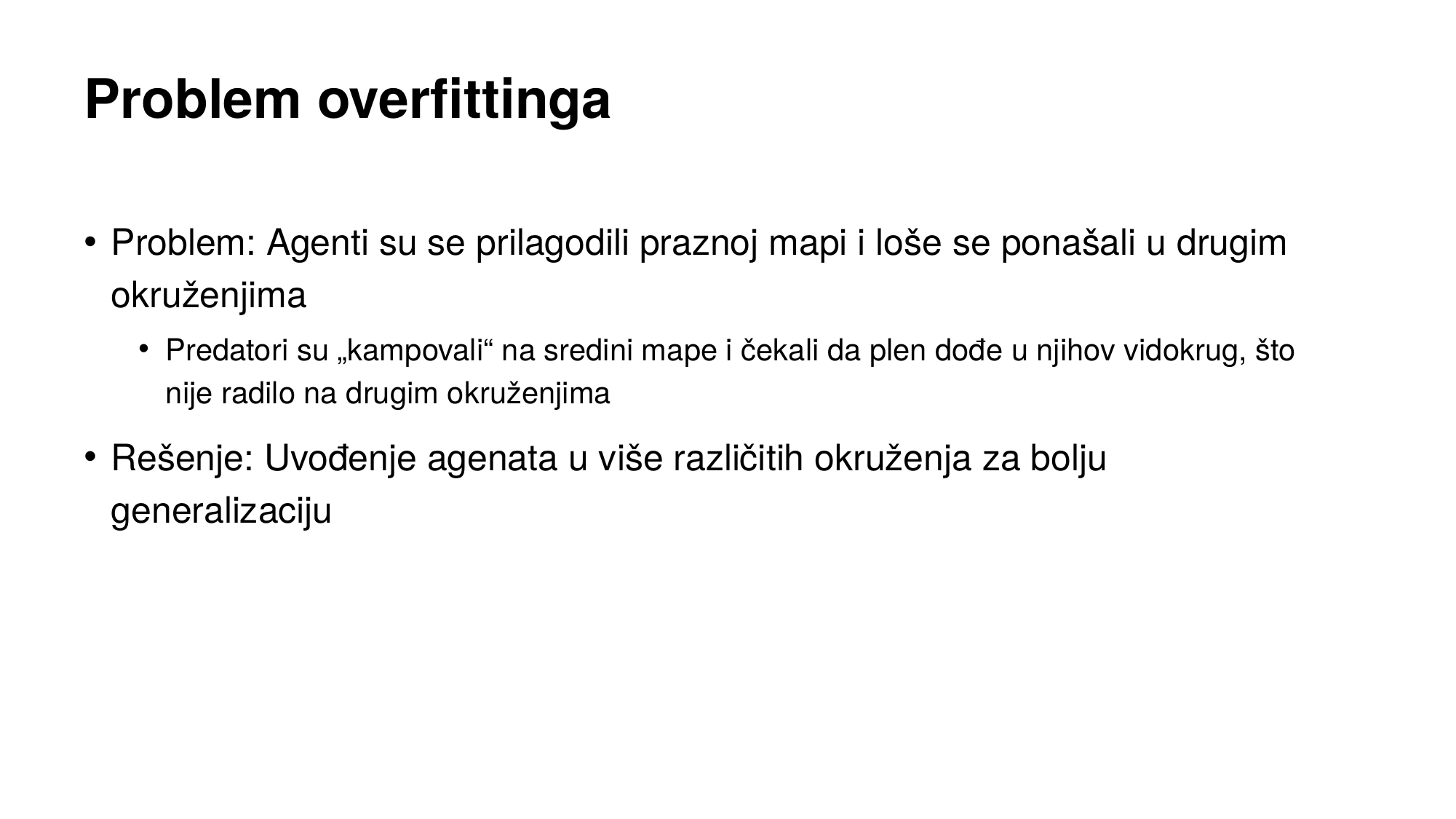

# Problem overfittinga
Problem: Agenti su se prilagodili praznoj mapi i loše se ponašali u drugim okruženjima
Predatori su „kampovali“ na sredini mape i čekali da plen dođe u njihov vidokrug, što nije radilo na drugim okruženjima
Rešenje: Uvođenje agenata u više različitih okruženja za bolju generalizaciju